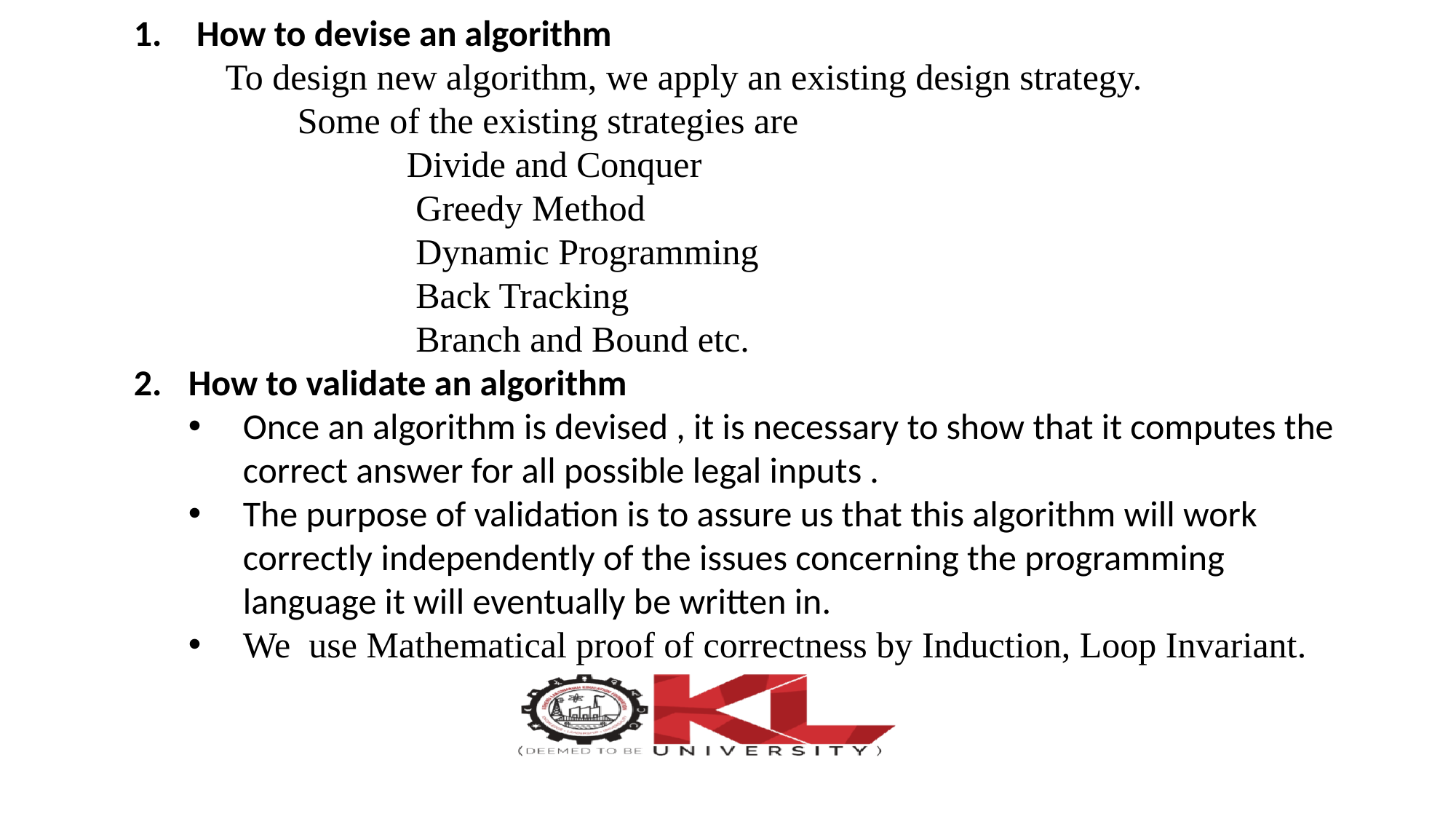

How to devise an algorithm
         To design new algorithm, we apply an existing design strategy.
         	Some of the existing strategies are
          		Divide and Conquer
		             Greedy Method
		             Dynamic Programming
		             Back Tracking
		             Branch and Bound etc.
How to validate an algorithm
Once an algorithm is devised , it is necessary to show that it computes the correct answer for all possible legal inputs .
The purpose of validation is to assure us that this algorithm will work correctly independently of the issues concerning the programming language it will eventually be written in.
We  use Mathematical proof of correctness by Induction, Loop Invariant.